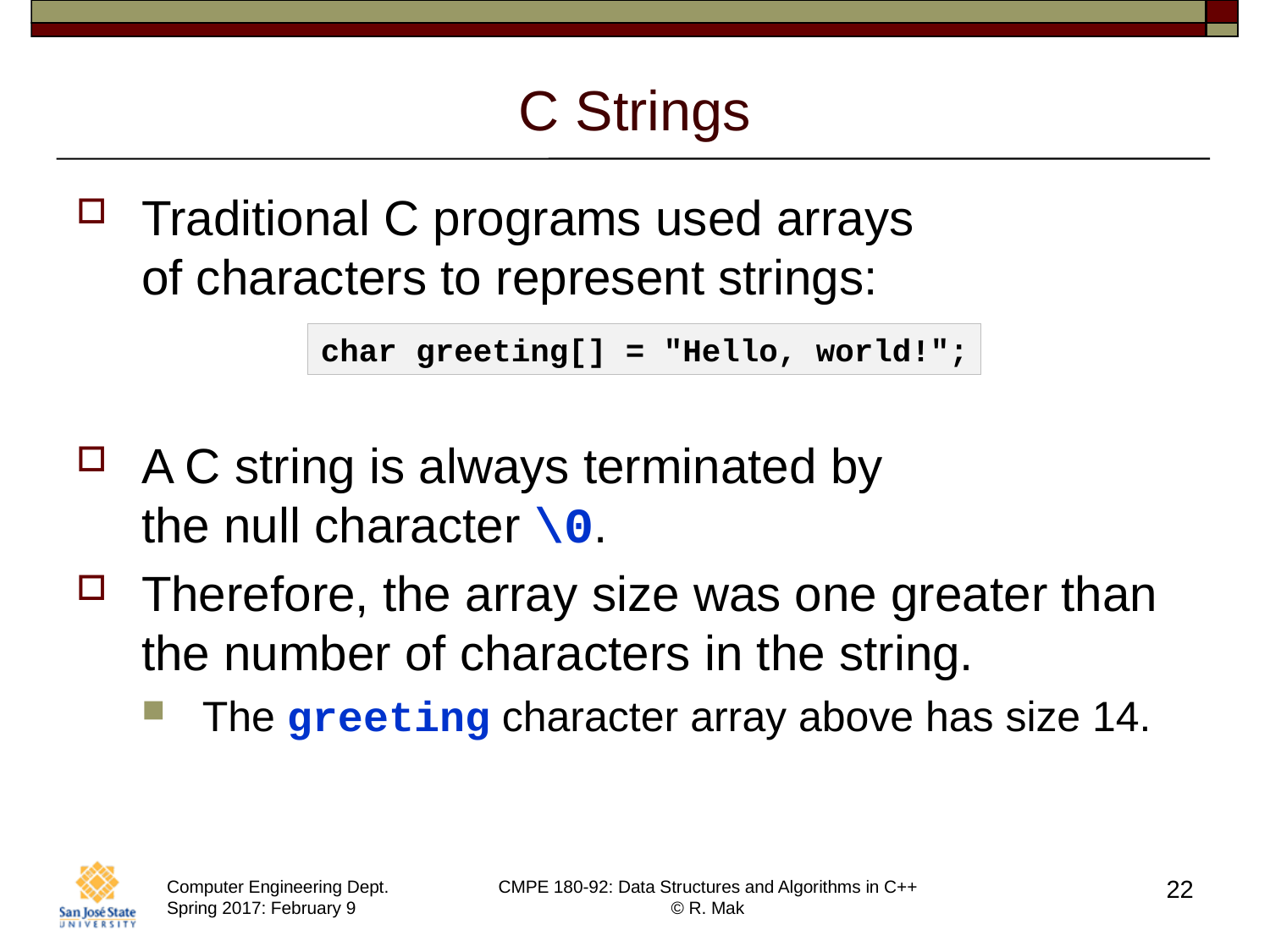

# C Strings
Traditional C programs used arrays
of characters to represent strings:

A C string is always terminated by
the null character \0.
Therefore, the array size was one greater than the number of characters in the string.
The greeting character array above has size 14.
char greeting[] = "Hello, world!";
22